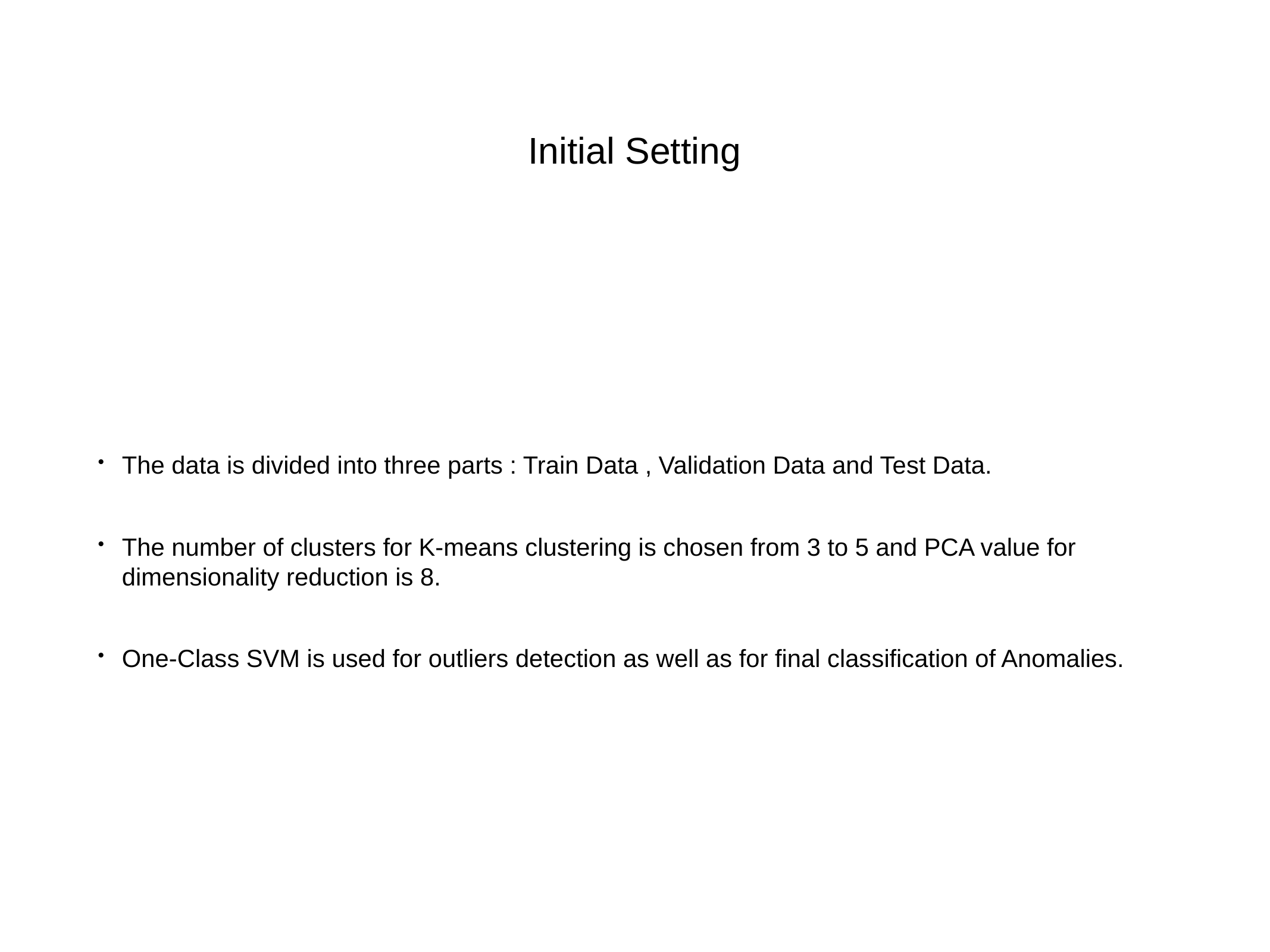

# Initial Setting
The data is divided into three parts : Train Data , Validation Data and Test Data.
The number of clusters for K-means clustering is chosen from 3 to 5 and PCA value for dimensionality reduction is 8.
One-Class SVM is used for outliers detection as well as for final classification of Anomalies.